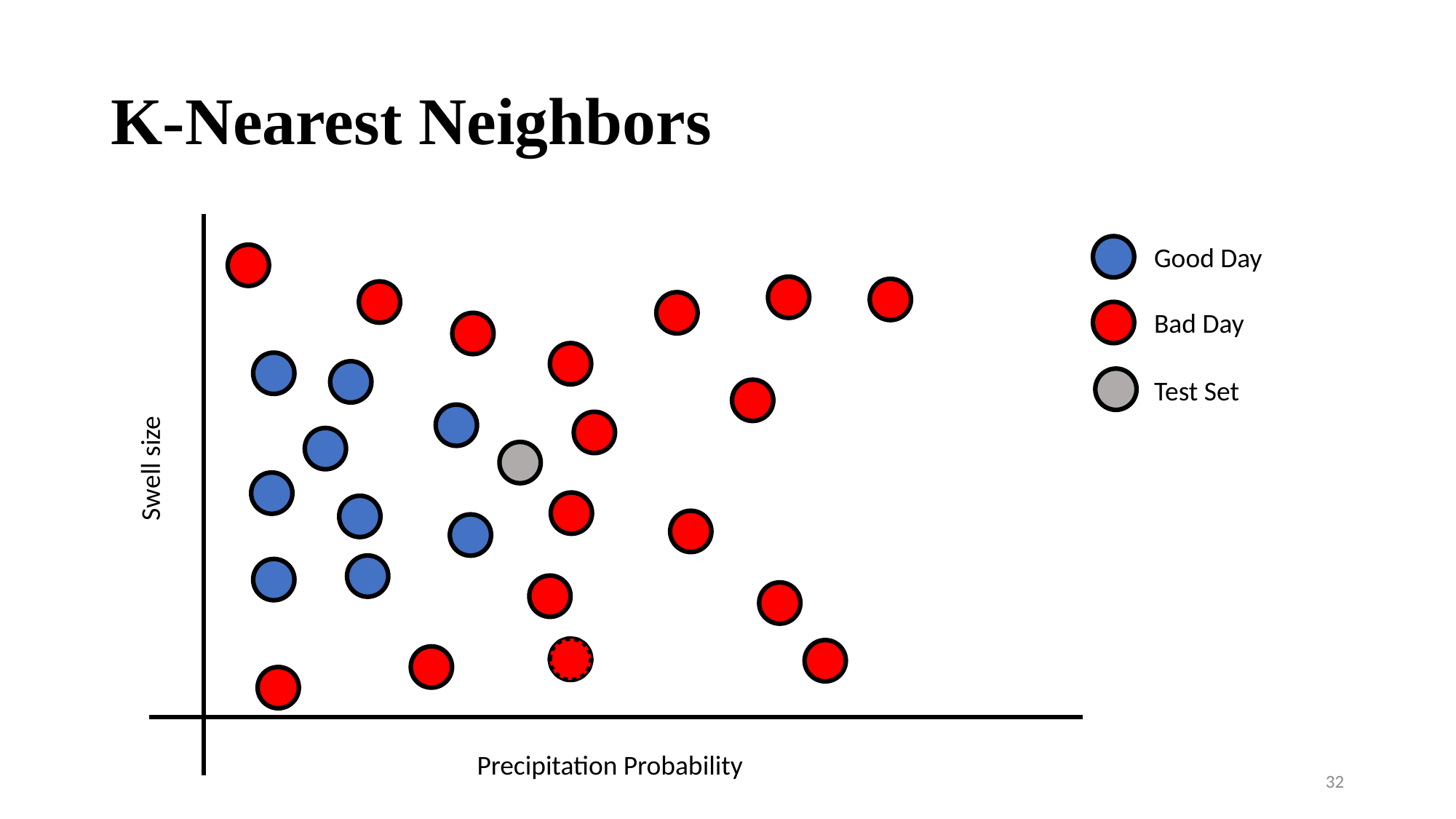

# K-Nearest Neighbors
Good Day

Bad Day

Test Set

Swell size

Precipitation Probability
32